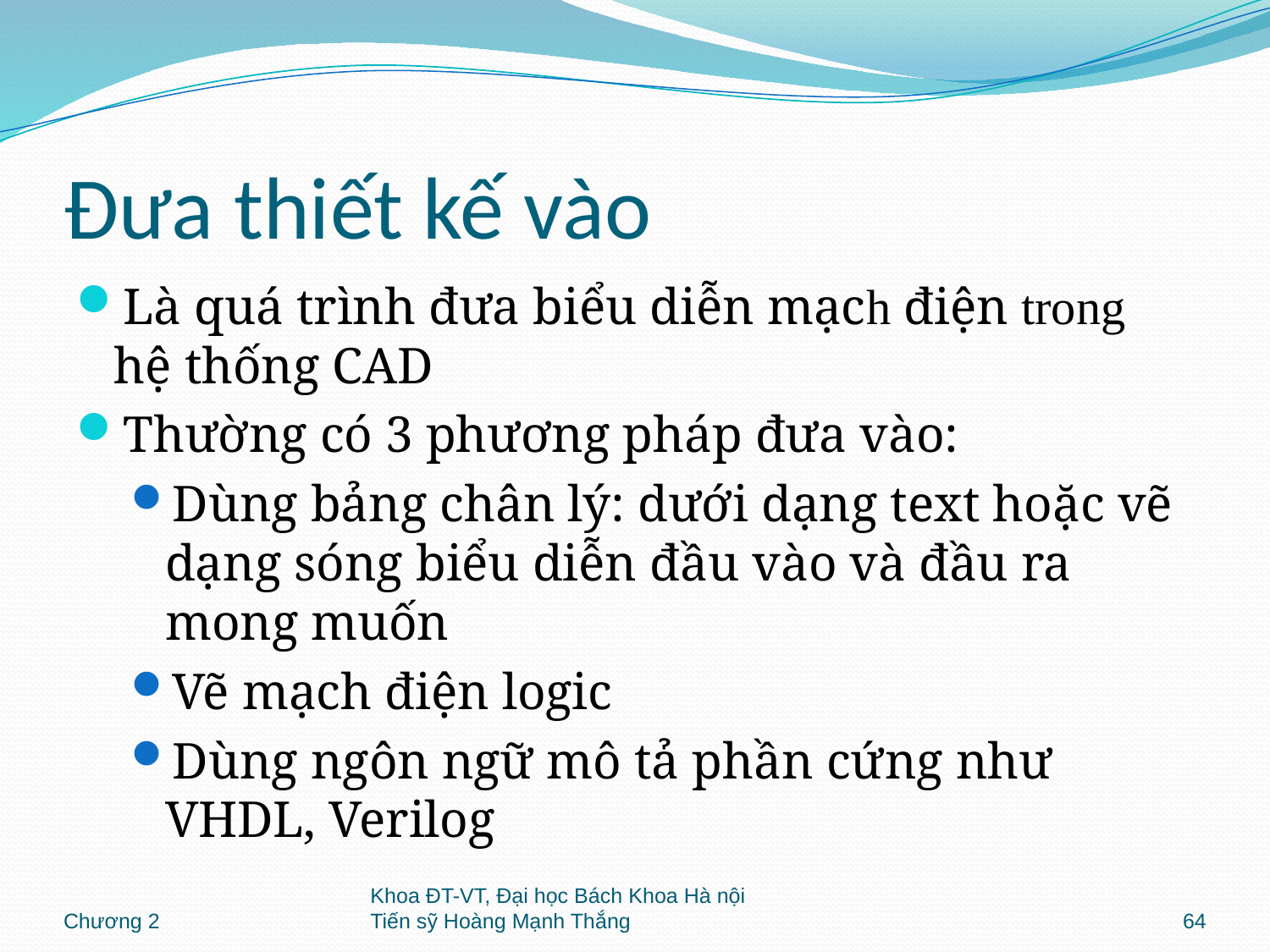

# Đưa thiết kế vào
Là quá trình đưa biểu diễn mạch điện trong hệ thống CAD
Thường có 3 phương pháp đưa vào:
Dùng bảng chân lý: dưới dạng text hoặc vẽ dạng sóng biểu diễn đầu vào và đầu ra mong muốn
Vẽ mạch điện logic
Dùng ngôn ngữ mô tả phần cứng như VHDL, Verilog
Chương 2
Khoa ĐT-VT, Đại học Bách Khoa Hà nội           Tiến sỹ Hoàng Mạnh Thắng
64